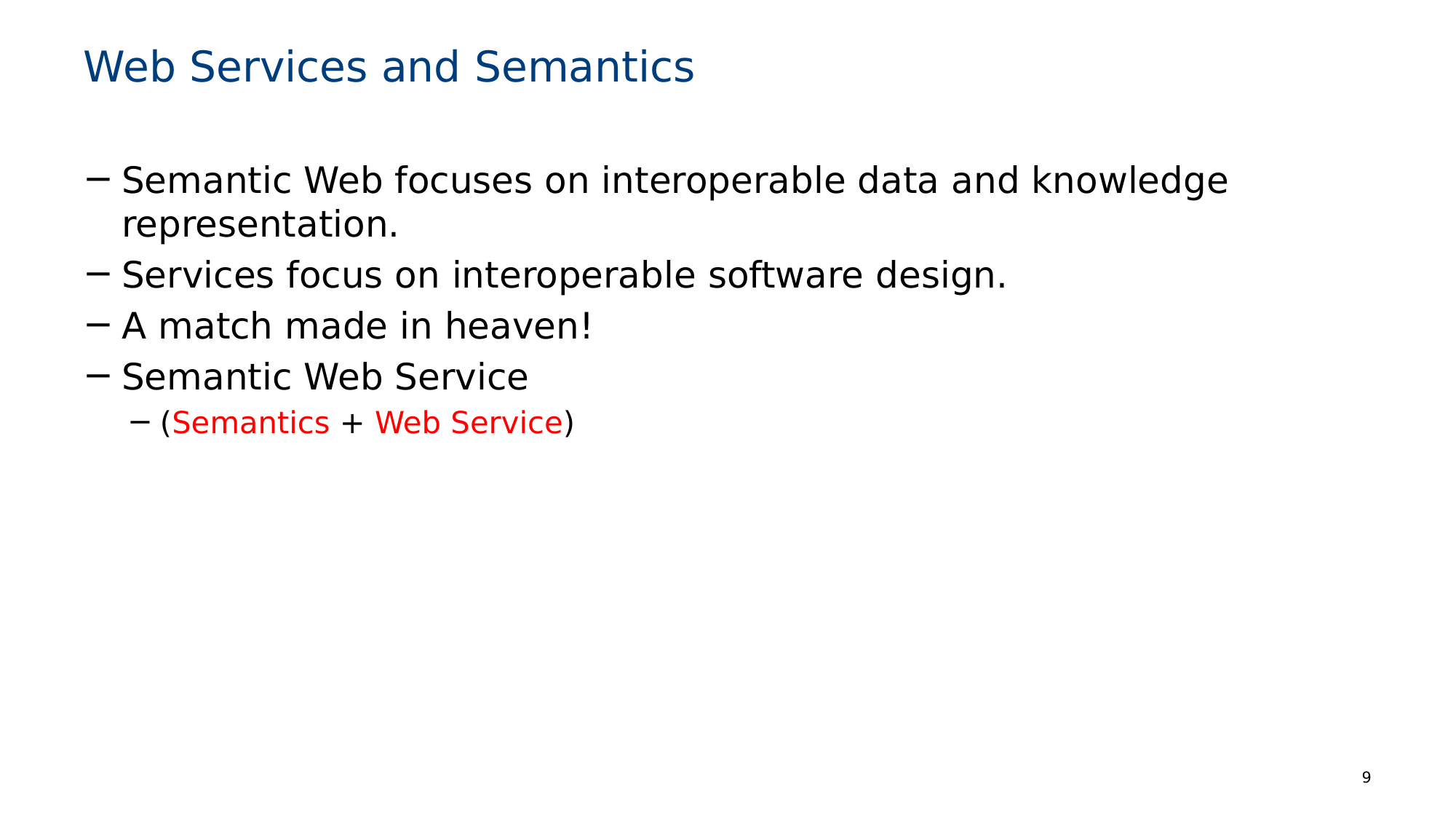

Web Services and Semantics
Semantic Web focuses on interoperable data and knowledge representation.
Services focus on interoperable software design.
A match made in heaven!
Semantic Web Service
(Semantics + Web Service)
9